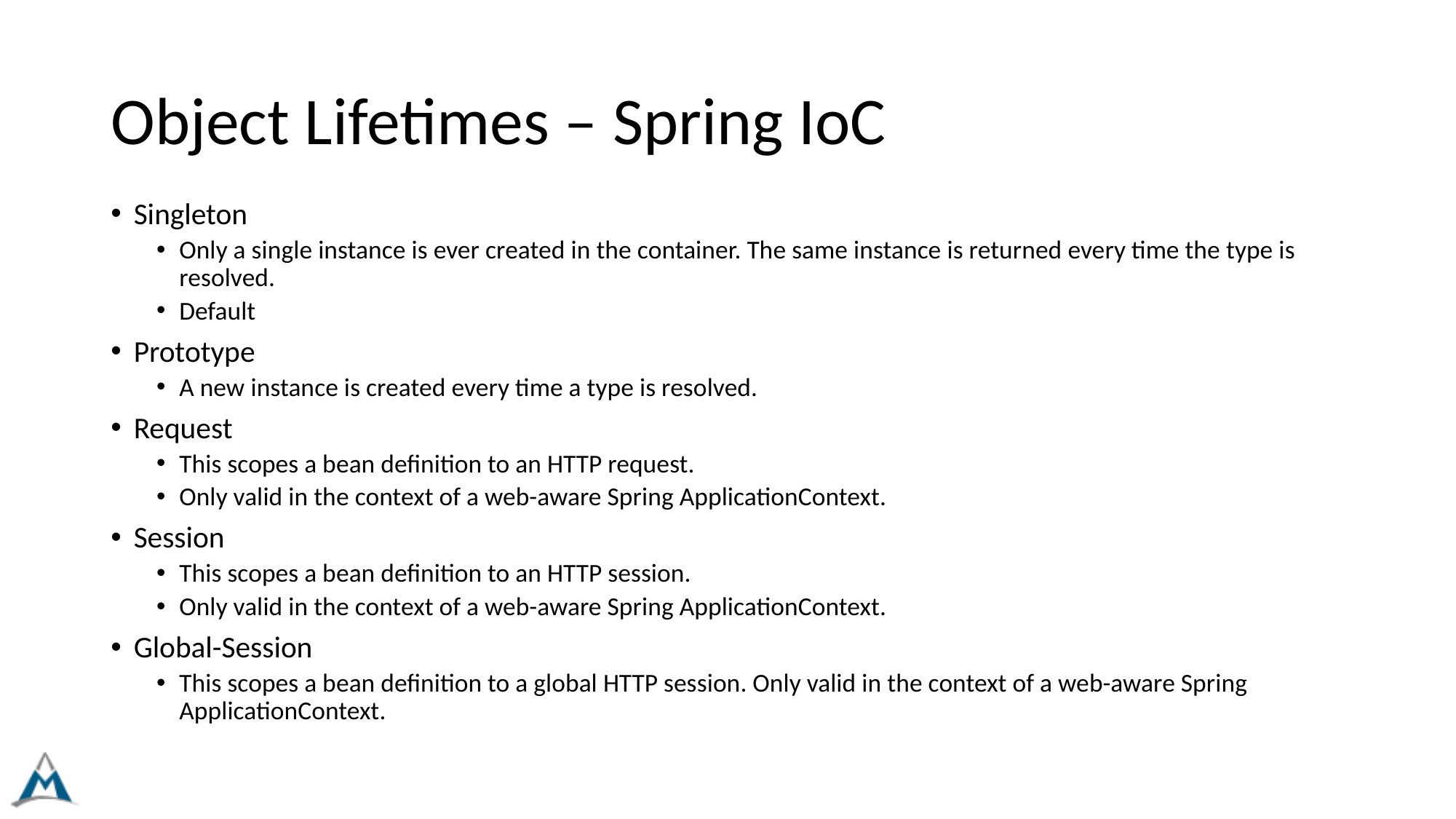

# Object Lifetimes – Spring IoC
Singleton
Only a single instance is ever created in the container. The same instance is returned every time the type is resolved.
Default
Prototype
A new instance is created every time a type is resolved.
Request
This scopes a bean definition to an HTTP request.
Only valid in the context of a web-aware Spring ApplicationContext.
Session
This scopes a bean definition to an HTTP session.
Only valid in the context of a web-aware Spring ApplicationContext.
Global-Session
This scopes a bean definition to a global HTTP session. Only valid in the context of a web-aware Spring ApplicationContext.